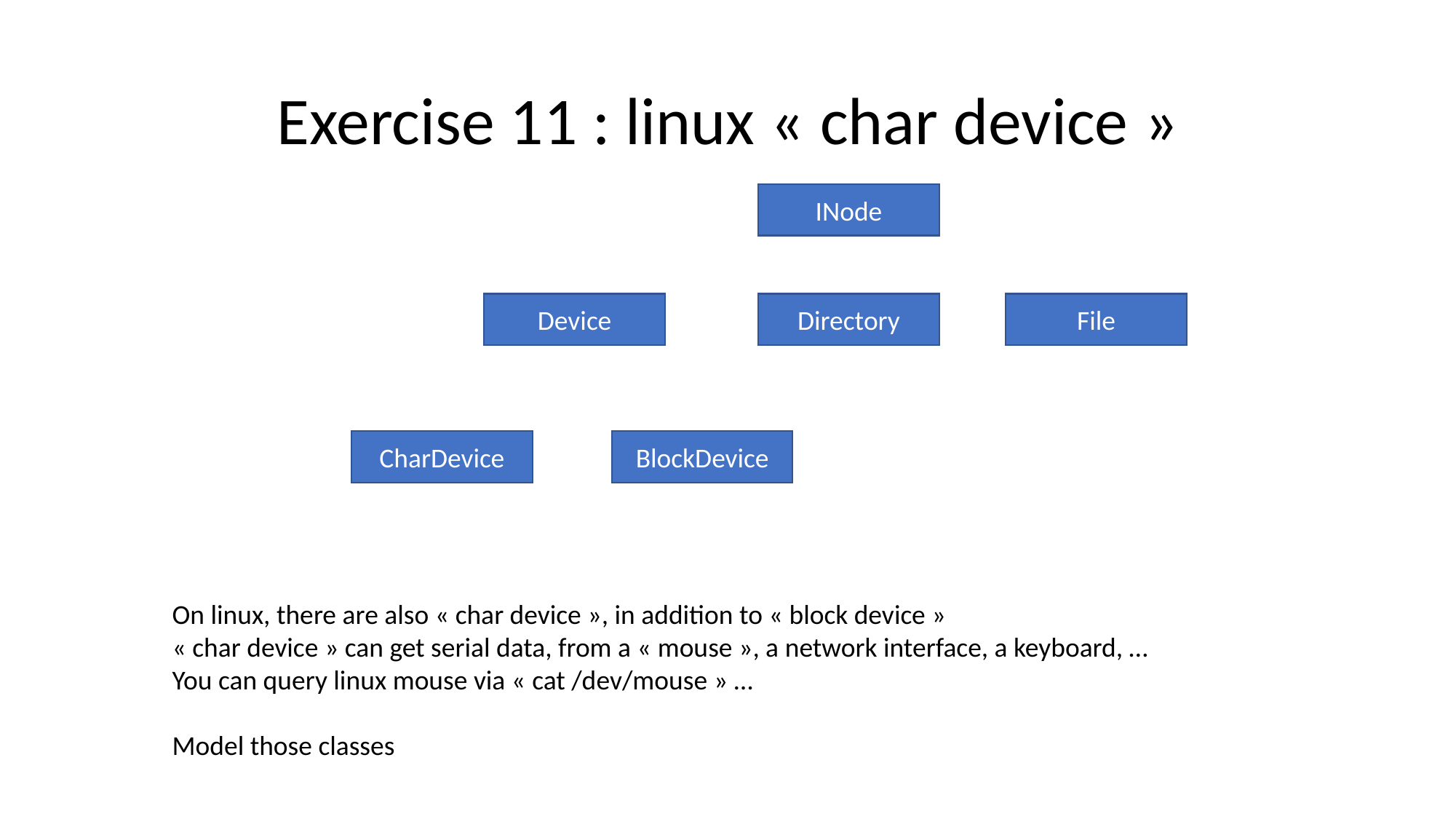

# Exercise 11 : linux « char device »
INode
Device
Directory
File
CharDevice
BlockDevice
On linux, there are also « char device », in addition to « block device »
« char device » can get serial data, from a « mouse », a network interface, a keyboard, …
You can query linux mouse via « cat /dev/mouse » …

Model those classes